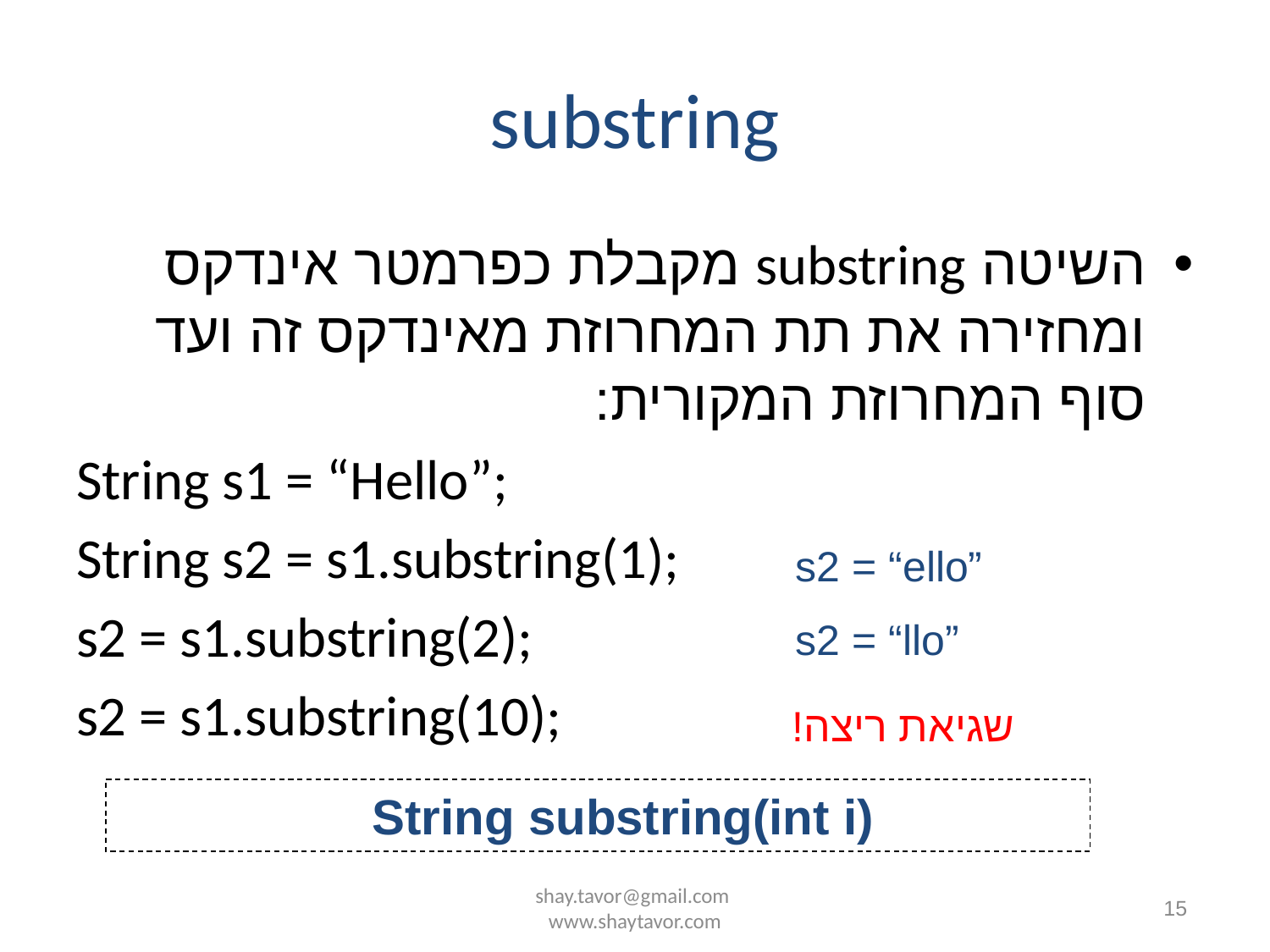

# substring
השיטה substring מקבלת כפרמטר אינדקס ומחזירה את תת המחרוזת מאינדקס זה ועד סוף המחרוזת המקורית:
String s1 = “Hello”;
String s2 = s1.substring(1);
s2 = s1.substring(2);
s2 = s1.substring(10);
s2 = “ello”
s2 = “llo”
שגיאת ריצה!
		String substring(int i)
shay.tavor@gmail.com  www.shaytavor.com
15